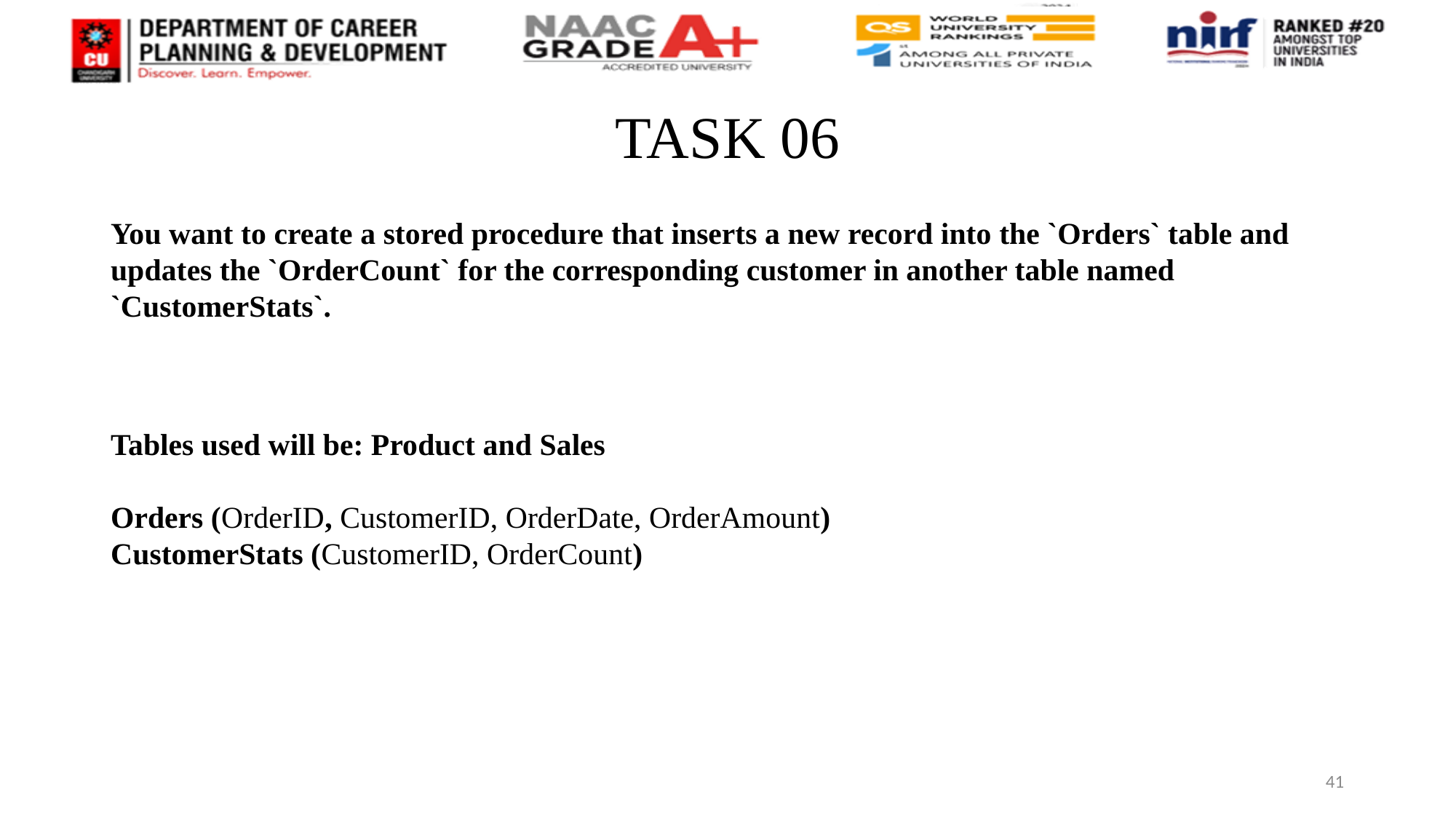

# TASK 06
You want to create a stored procedure that inserts a new record into the `Orders` table and updates the `OrderCount` for the corresponding customer in another table named `CustomerStats`.

Tables used will be: Product and Sales

Orders (OrderID, CustomerID, OrderDate, OrderAmount)
CustomerStats (CustomerID, OrderCount)
41